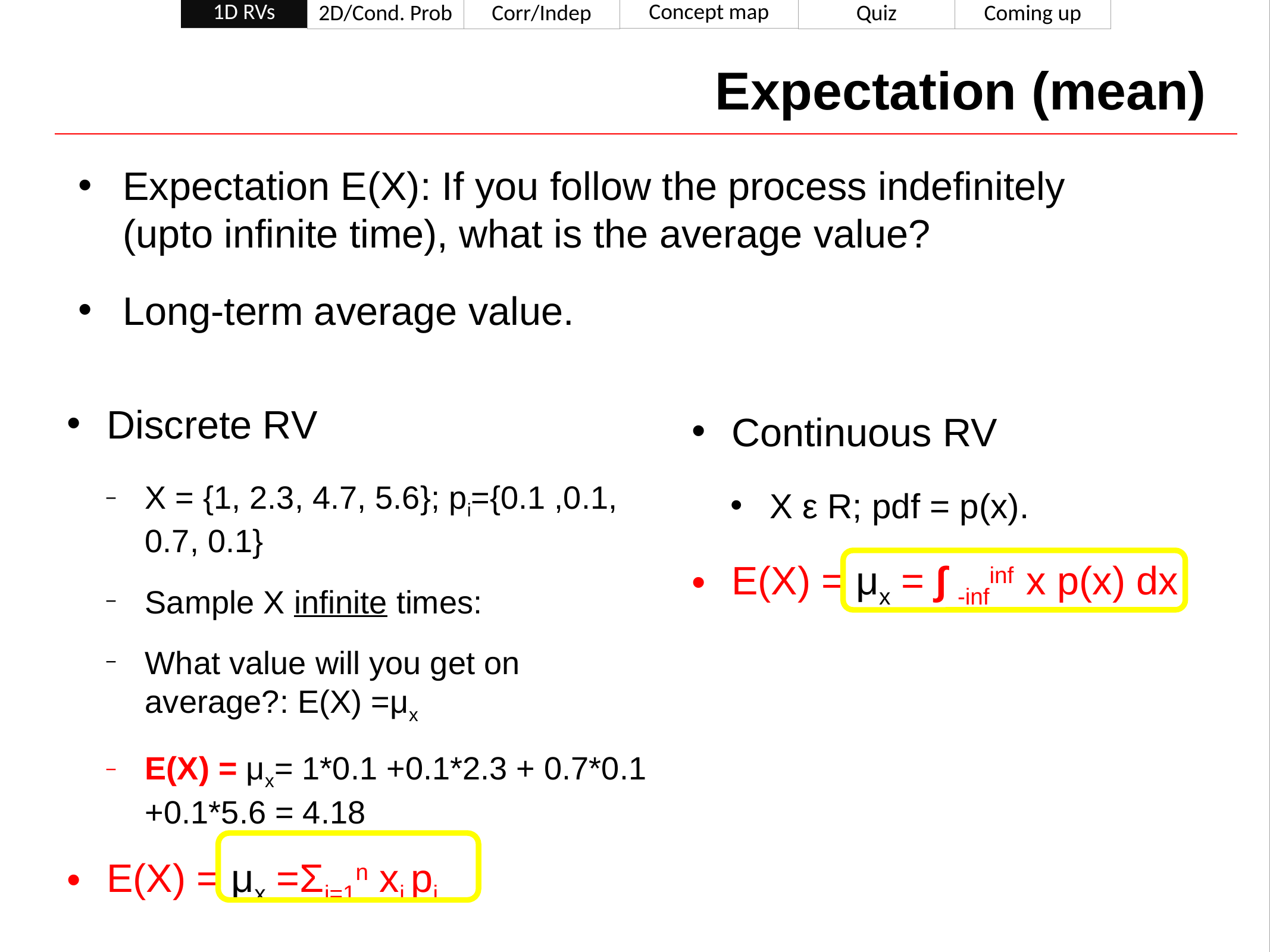

1D RVs
Concept map
2D/Cond. Prob
Corr/Indep
Quiz
Coming up
# Expectation (mean)
Expectation E(X): If you follow the process indefinitely (upto infinite time), what is the average value?
Long-term average value.
Discrete RV
X = {1, 2.3, 4.7, 5.6}; pi={0.1 ,0.1, 0.7, 0.1}
Sample X infinite times:
What value will you get on average?: E(X) =μx
E(X) = μx= 1*0.1 +0.1*2.3 + 0.7*0.1 +0.1*5.6 = 4.18
E(X) = μx =Σi=1n xi pi

Continuous RV
X ε R; pdf = p(x).
E(X) = μx = ∫ -infinf  x p(x) dx